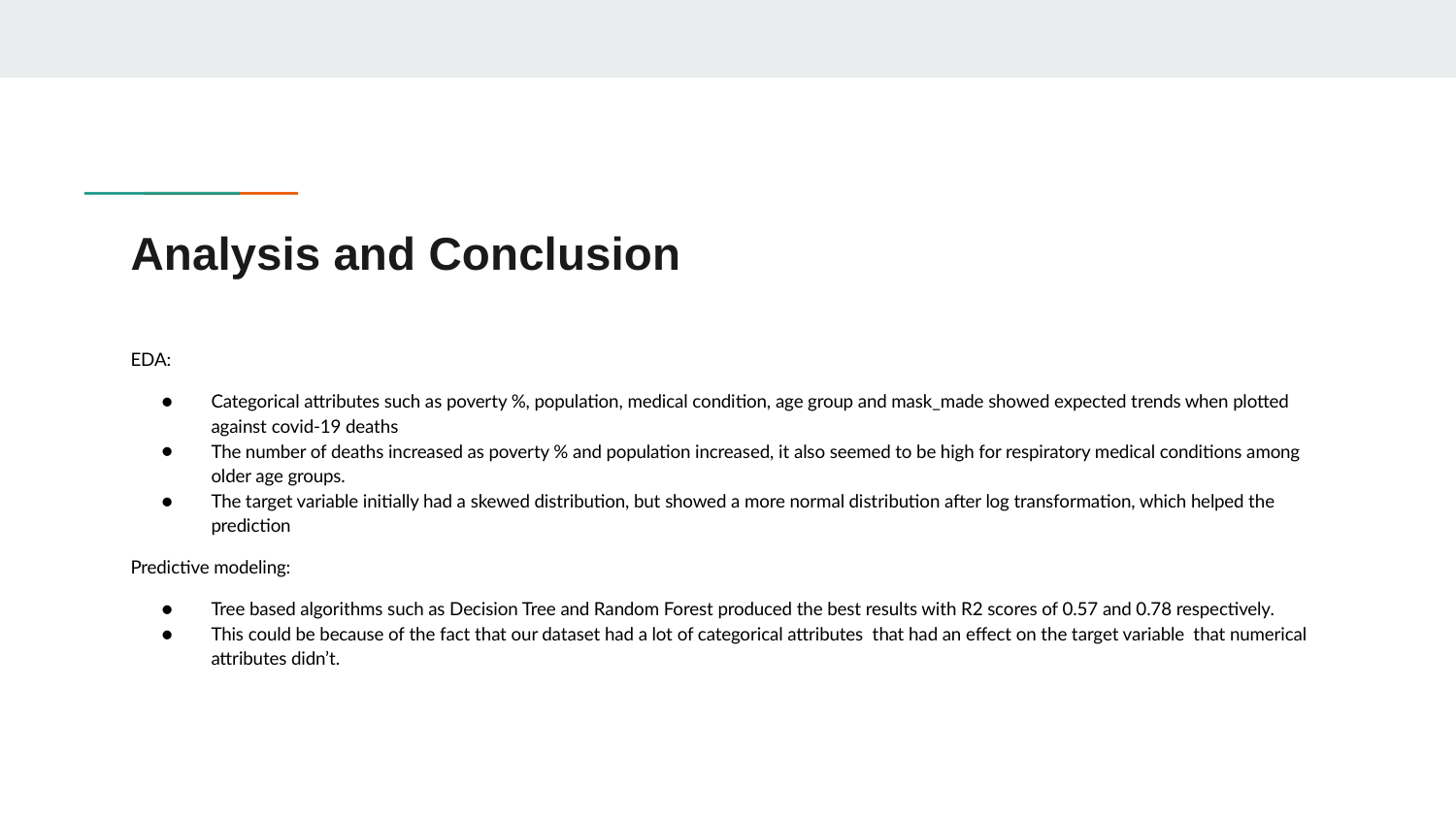

# Analysis and Conclusion
EDA:
Categorical attributes such as poverty %, population, medical condition, age group and mask_made showed expected trends when plotted against covid-19 deaths
The number of deaths increased as poverty % and population increased, it also seemed to be high for respiratory medical conditions among older age groups.
The target variable initially had a skewed distribution, but showed a more normal distribution after log transformation, which helped the prediction
Predictive modeling:
Tree based algorithms such as Decision Tree and Random Forest produced the best results with R2 scores of 0.57 and 0.78 respectively.
This could be because of the fact that our dataset had a lot of categorical attributes  that had an effect on the target variable  that numerical attributes didn’t.